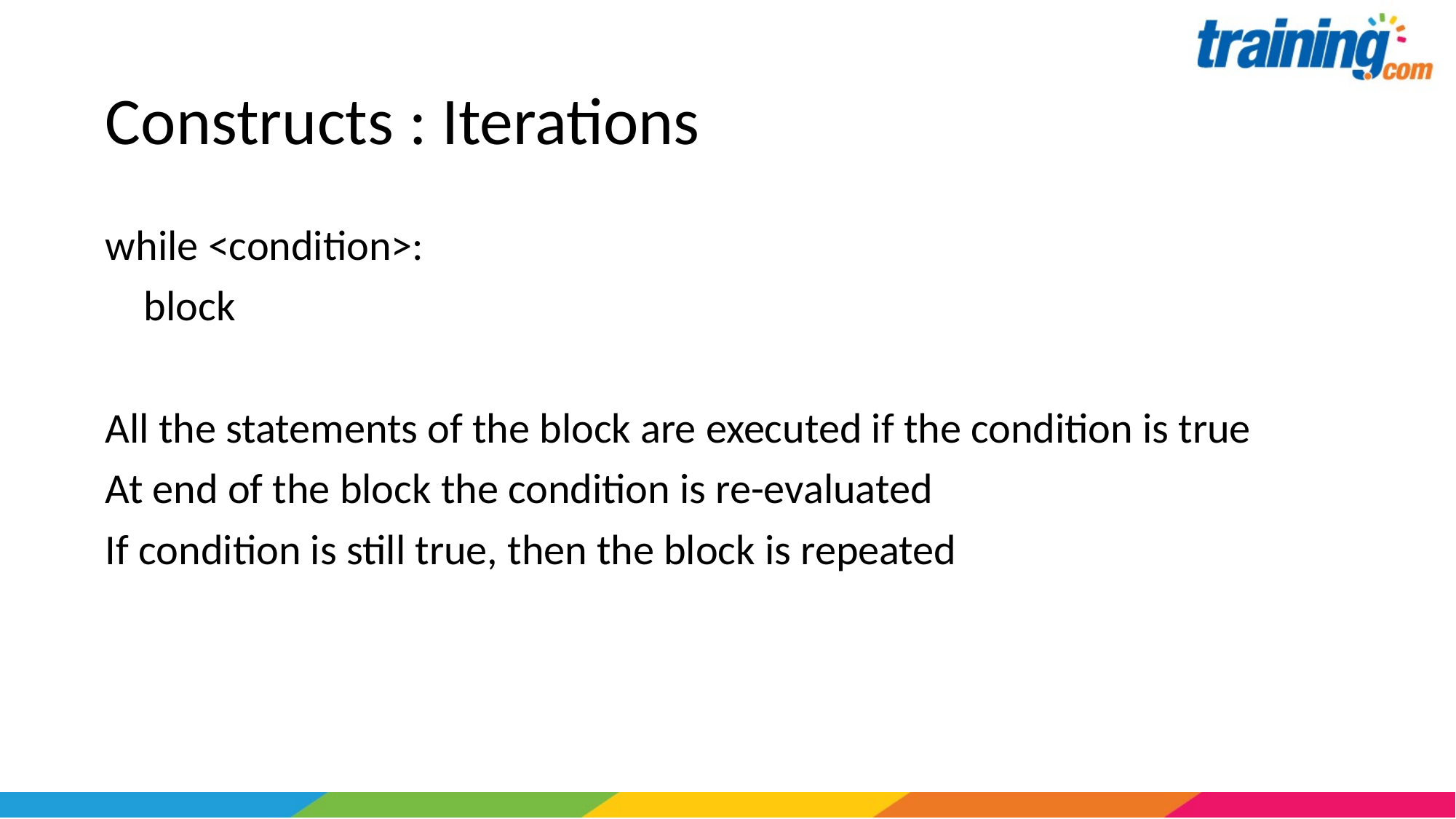

# Constructs : Iterations
while <condition>:
    block

All the statements of the block are executed if the condition is true
At end of the block the condition is re-evaluated
If condition is still true, then the block is repeated